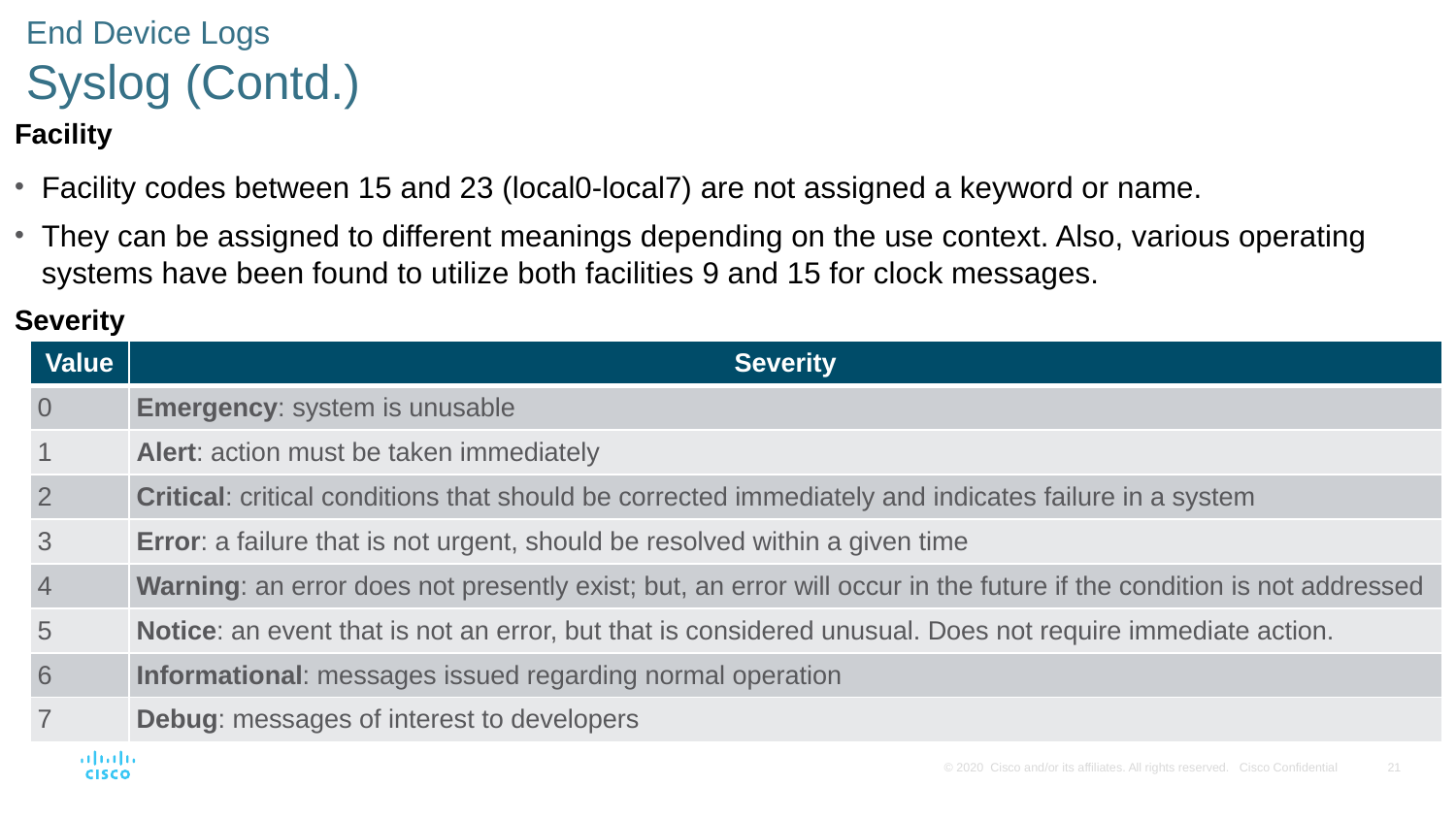

End Device Logs
Syslog (Contd.)
Facility
Facility codes between 15 and 23 (local0-local7) are not assigned a keyword or name.
They can be assigned to different meanings depending on the use context. Also, various operating systems have been found to utilize both facilities 9 and 15 for clock messages.
Severity

| Value | Severity |
| --- | --- |
| 0 | Emergency: system is unusable |
| 1 | Alert: action must be taken immediately |
| 2 | Critical: critical conditions that should be corrected immediately and indicates failure in a system |
| 3 | Error: a failure that is not urgent, should be resolved within a given time |
| 4 | Warning: an error does not presently exist; but, an error will occur in the future if the condition is not addressed |
| 5 | Notice: an event that is not an error, but that is considered unusual. Does not require immediate action. |
| 6 | Informational: messages issued regarding normal operation |
| 7 | Debug: messages of interest to developers |